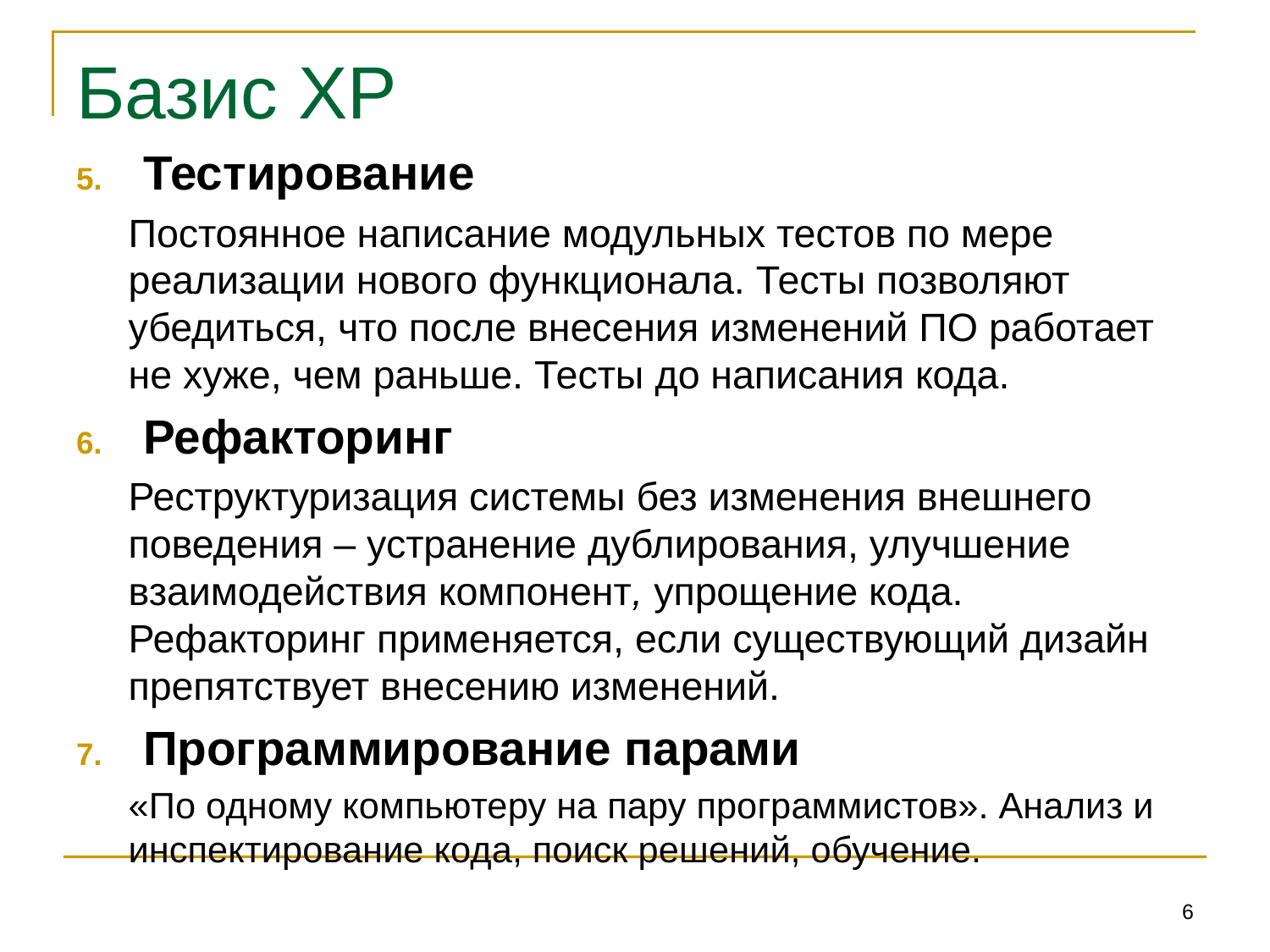

# Базис XP
Тестирование
Постоянное написание модульных тестов по мере реализации нового функционала. Тесты позволяют убедиться, что после внесения изменений ПО работает не хуже, чем раньше. Тесты до написания кода.
Рефакторинг
Реструктуризация системы без изменения внешнего поведения – устранение дублирования, улучшение взаимодействия компонент, упрощение кода. Рефакторинг применяется, если существующий дизайн препятствует внесению изменений.
Программирование парами
«По одному компьютеру на пару программистов». Анализ и инспектирование кода, поиск решений, обучение.
6